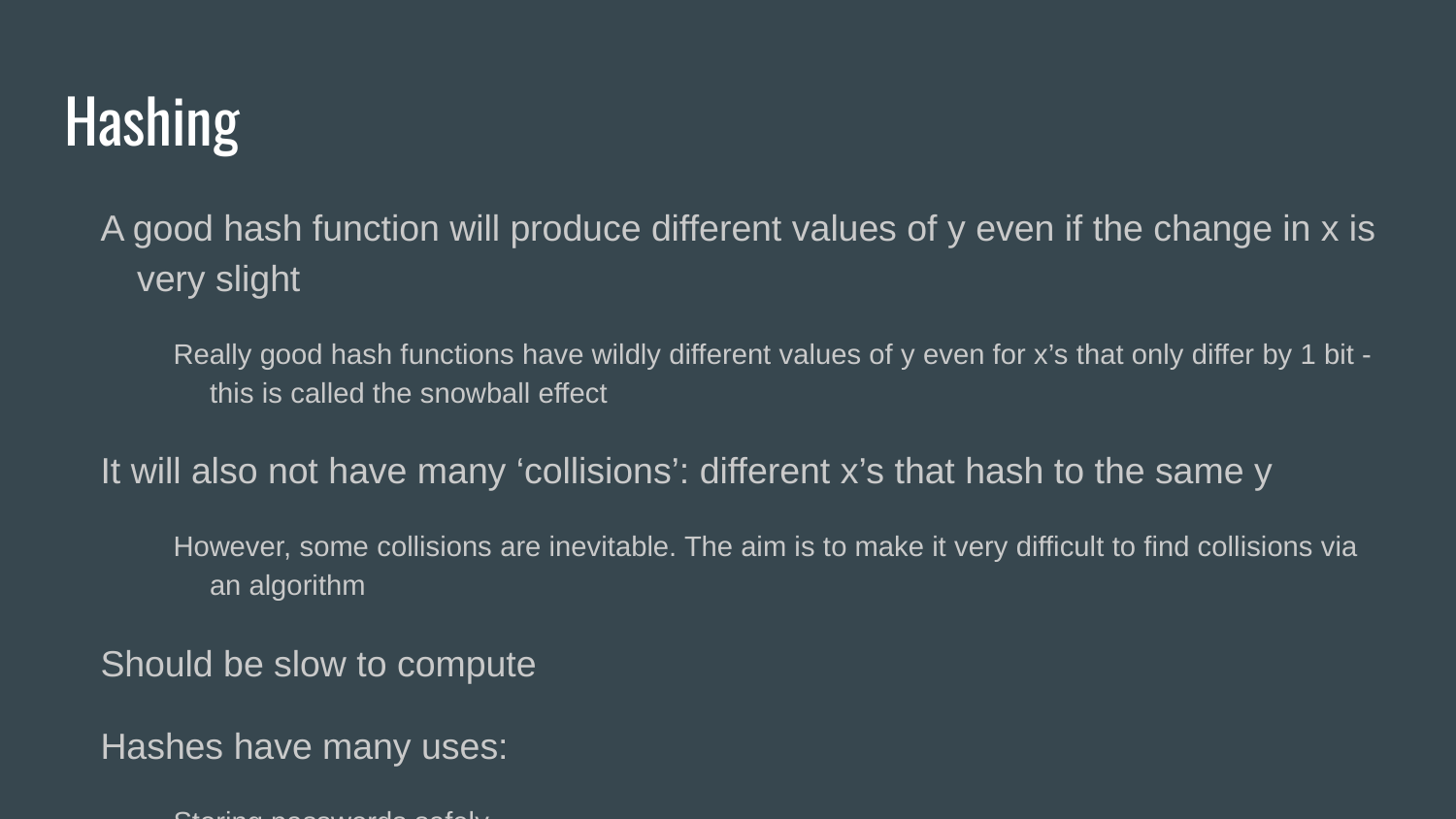

# Hashing
A good hash function will produce different values of y even if the change in x is very slight
Really good hash functions have wildly different values of y even for x’s that only differ by 1 bit - this is called the snowball effect
It will also not have many ‘collisions’: different x’s that hash to the same y
However, some collisions are inevitable. The aim is to make it very difficult to find collisions via an algorithm
Should be slow to compute
Hashes have many uses:
Storing passwords safely
File checksums
Digital signatures